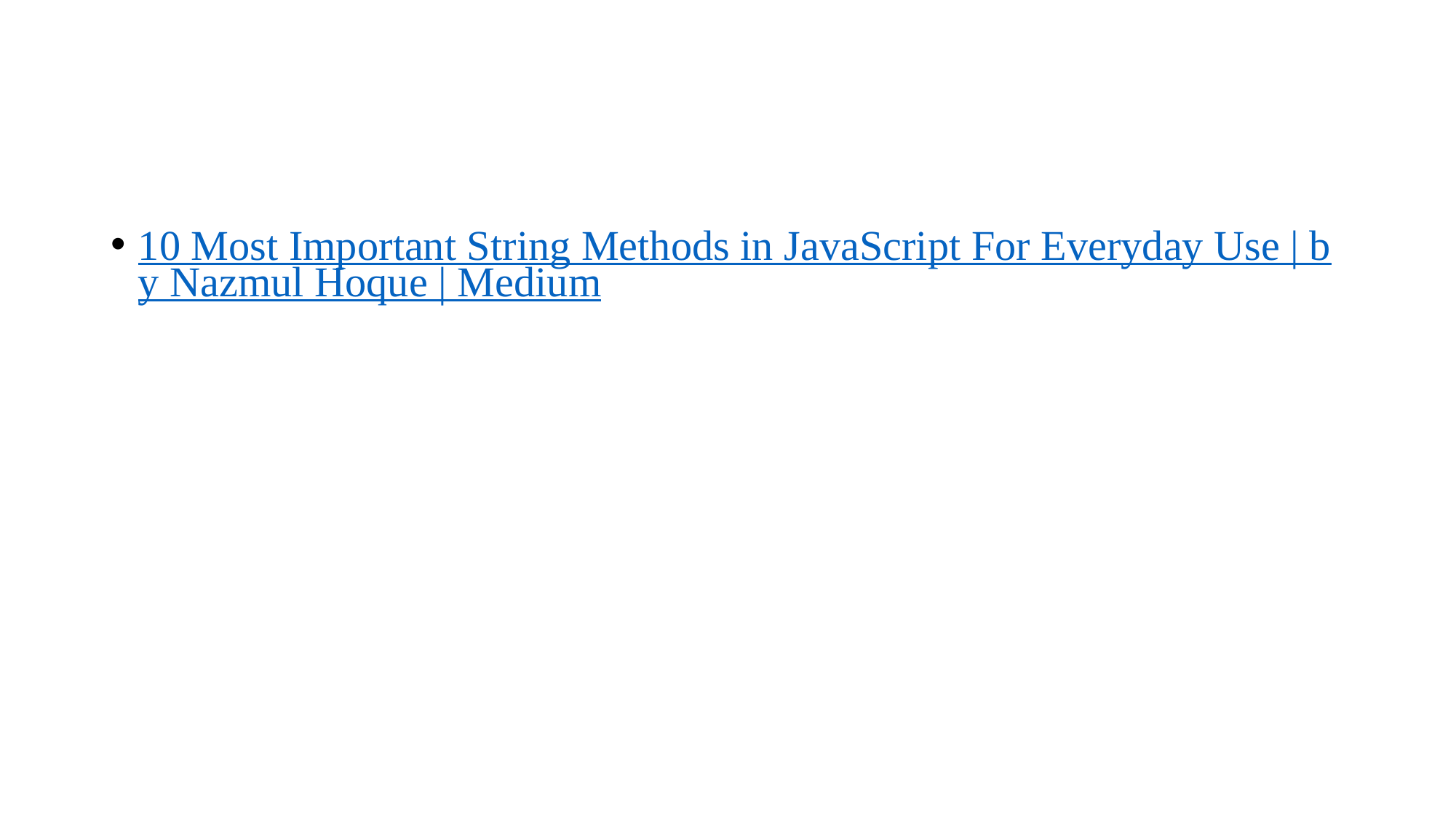

#
10 Most Important String Methods in JavaScript For Everyday Use | by Nazmul Hoque | Medium